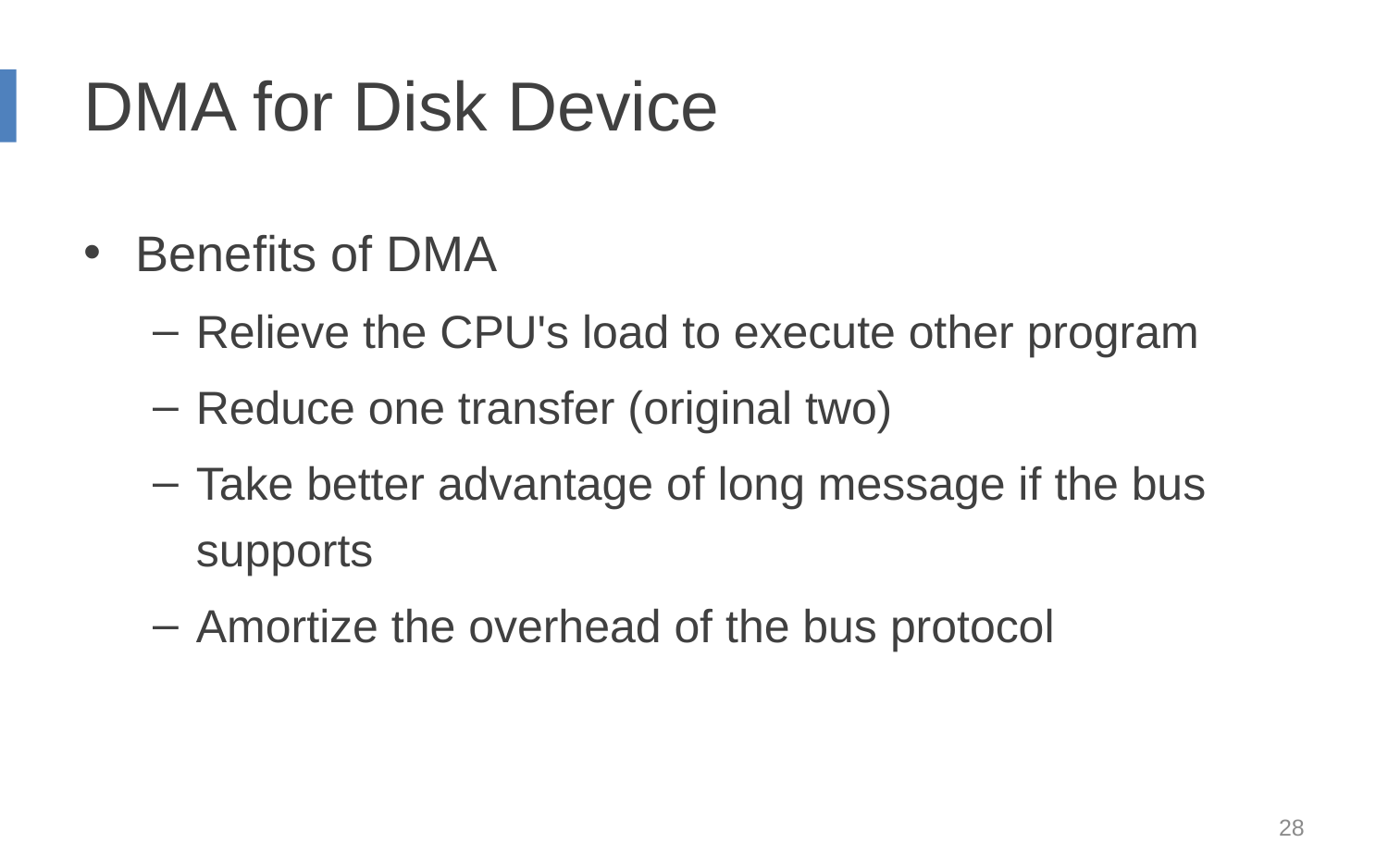

# DMA for Disk Device
Benefits of DMA
Relieve the CPU's load to execute other program
Reduce one transfer (original two)
Take better advantage of long message if the bus supports
Amortize the overhead of the bus protocol

28